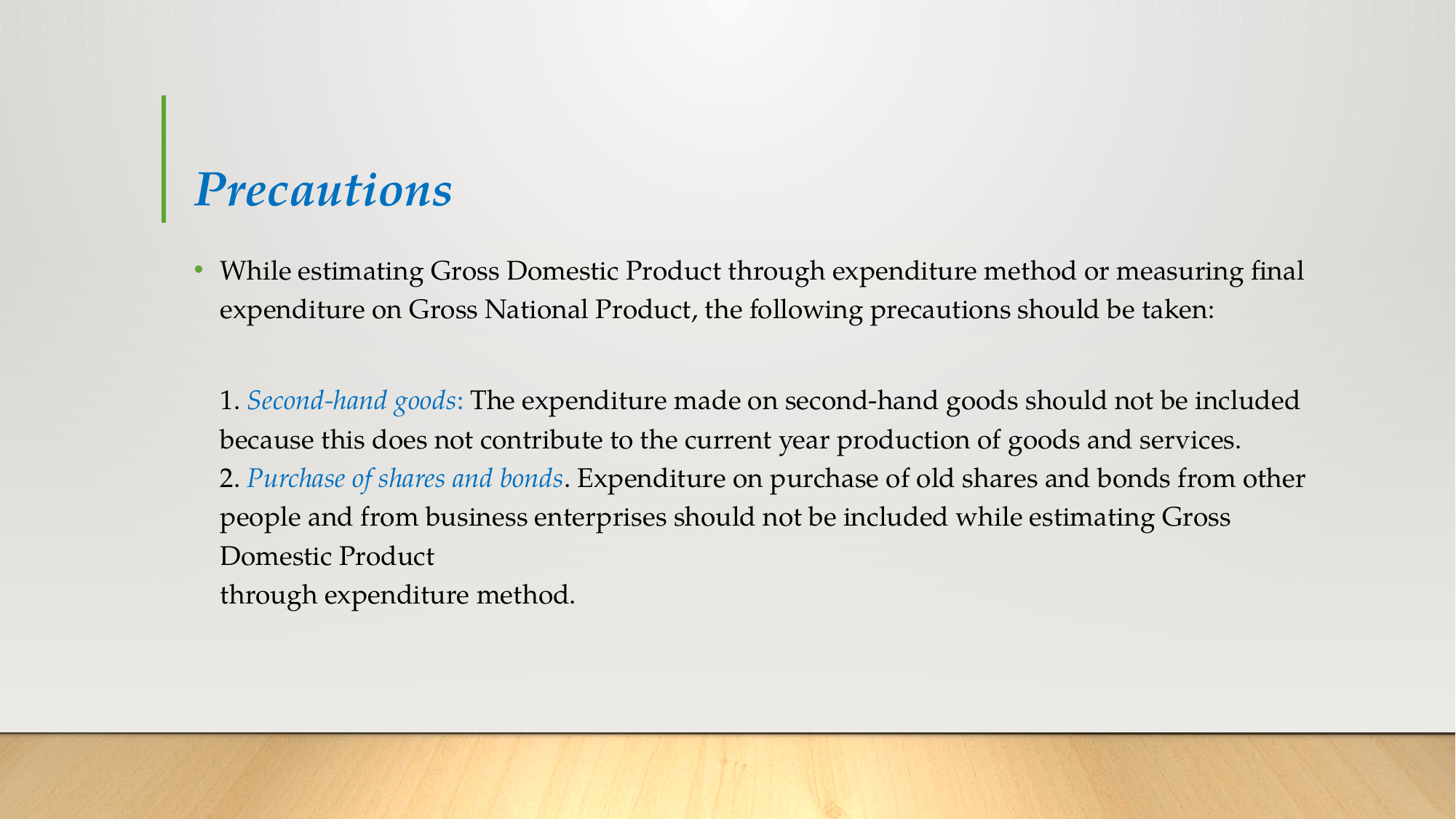

# Precautions
While estimating Gross Domestic Product through expenditure method or measuring final expenditure on Gross National Product, the following precautions should be taken:
1. Second-hand goods: The expenditure made on second-hand goods should not be included because this does not contribute to the current year production of goods and services.
2. Purchase of shares and bonds. Expenditure on purchase of old shares and bonds from other people and from business enterprises should not be included while estimating Gross Domestic Product
through expenditure method.